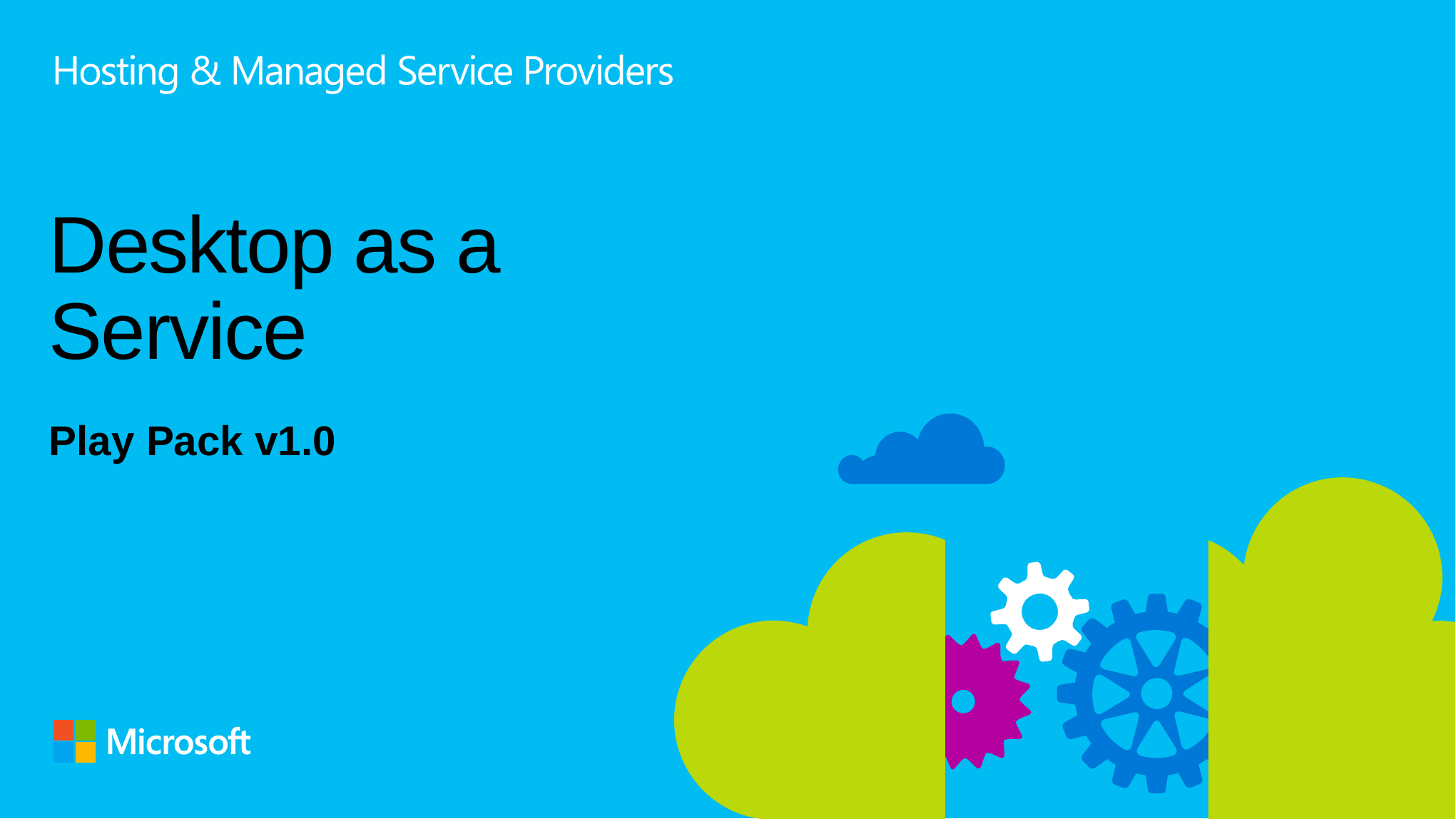

# Desktop as a Service
Play Pack v1.0